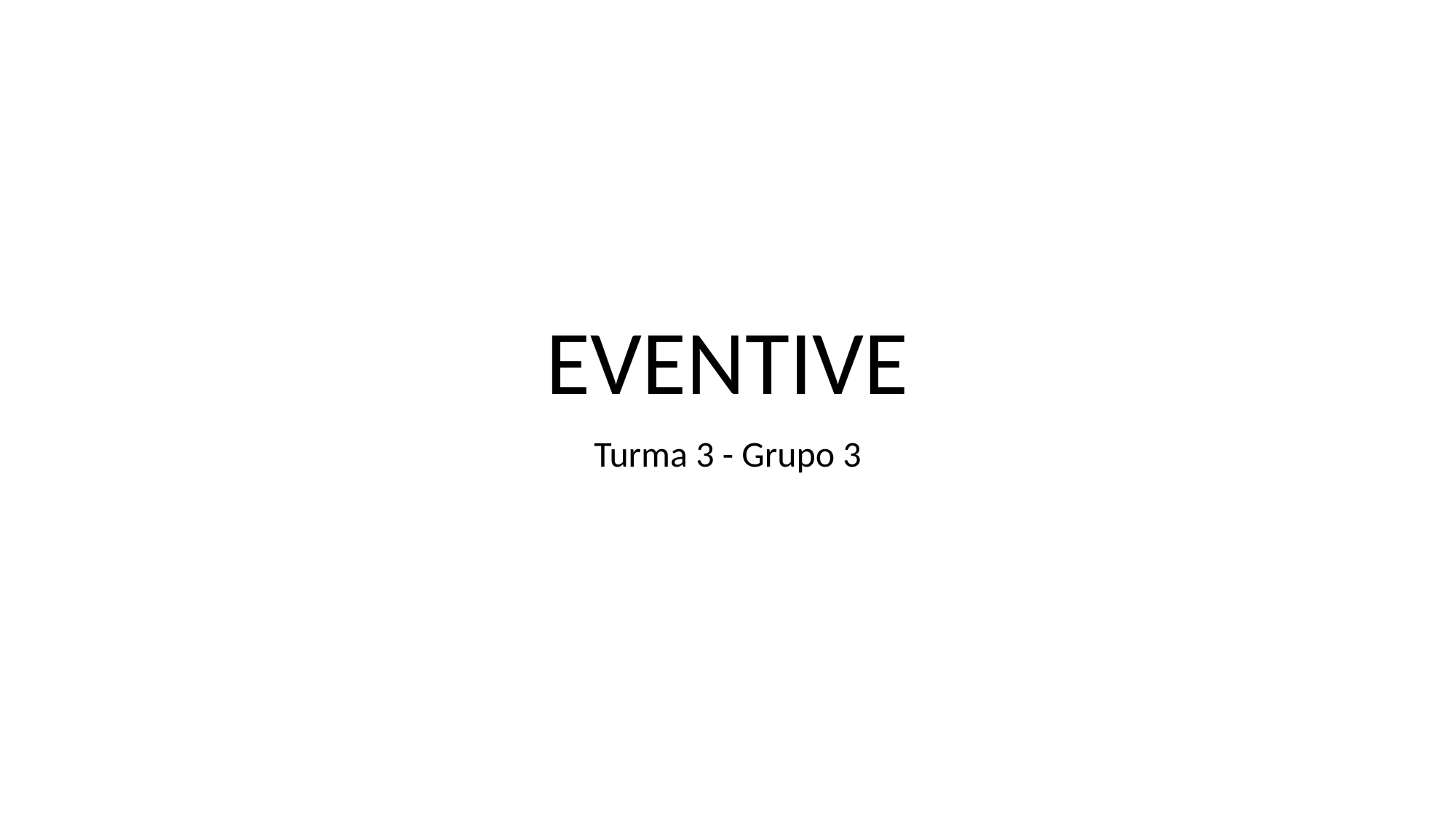

# EVENTIVE
Turma 3 - Grupo 3